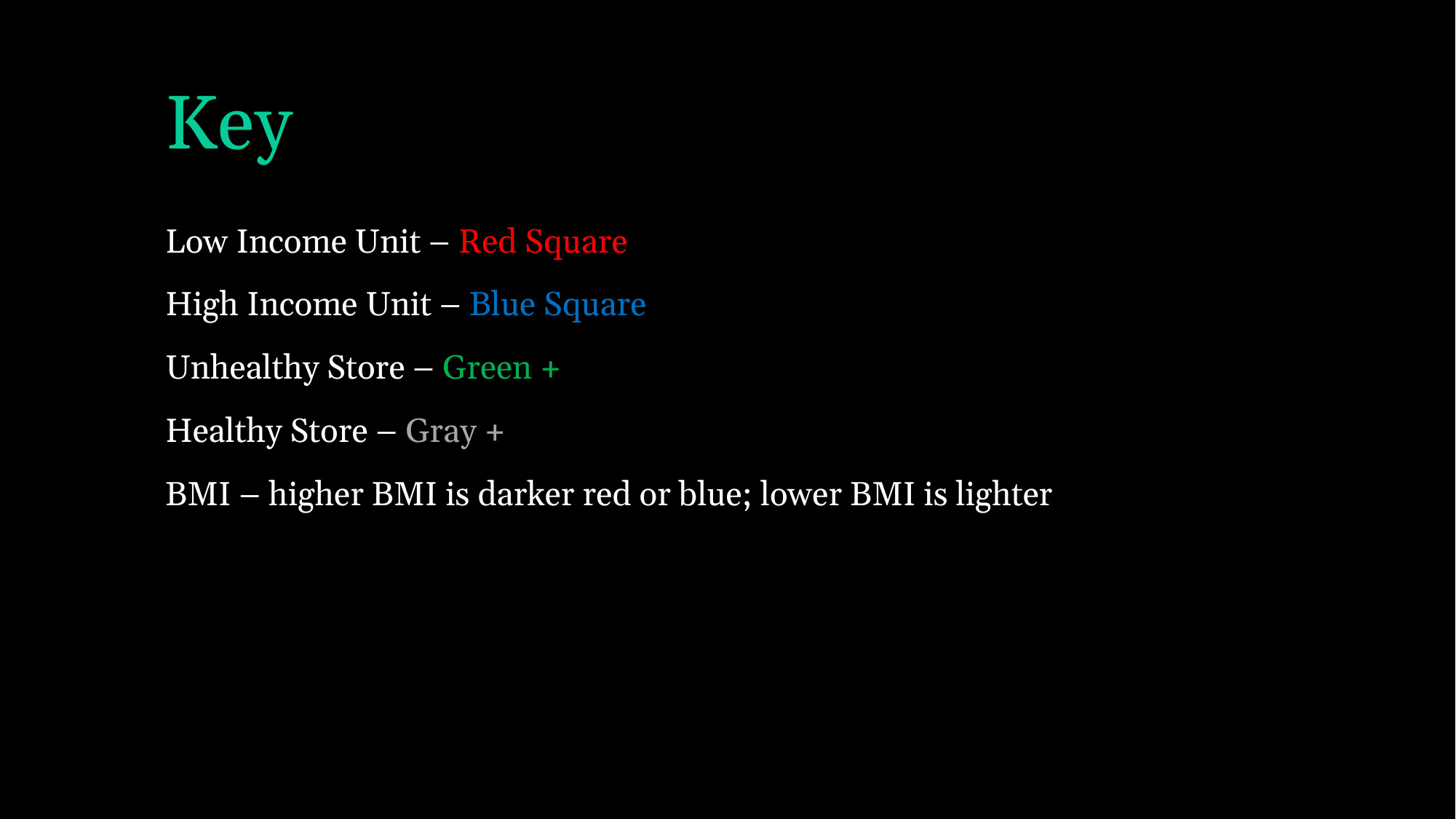

# Key
Low Income Unit – Red Square
High Income Unit – Blue Square
Unhealthy Store – Green +
Healthy Store – Gray +
BMI – higher BMI is darker red or blue; lower BMI is lighter